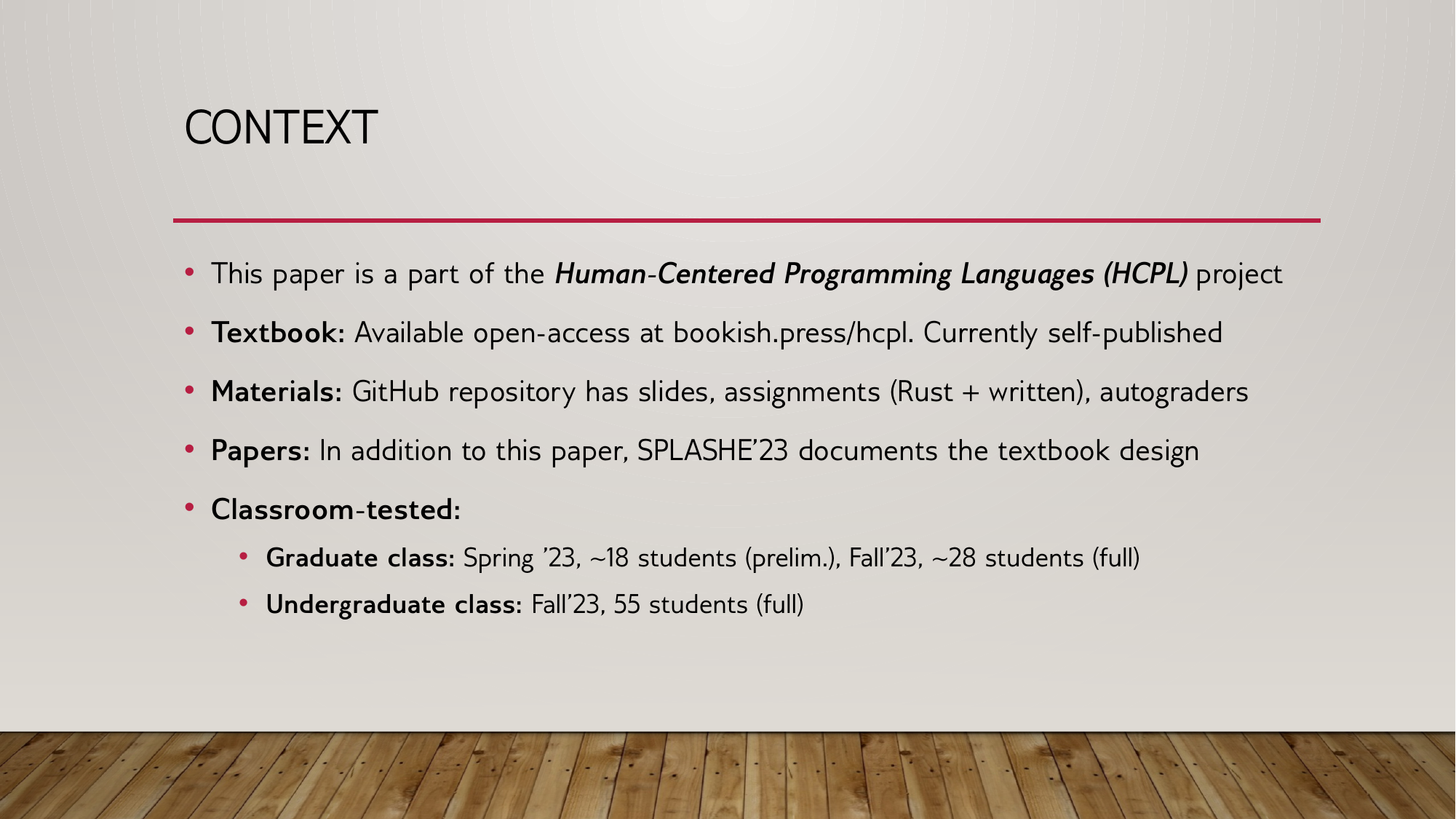

# Context
This paper is a part of the Human-Centered Programming Languages (HCPL) project
Textbook: Available open-access at bookish.press/hcpl. Currently self-published
Materials: GitHub repository has slides, assignments (Rust + written), autograders
Papers: In addition to this paper, SPLASHE’23 documents the textbook design
Classroom-tested:
Graduate class: Spring ’23, ~18 students (prelim.), Fall’23, ~28 students (full)
Undergraduate class: Fall’23, 55 students (full)